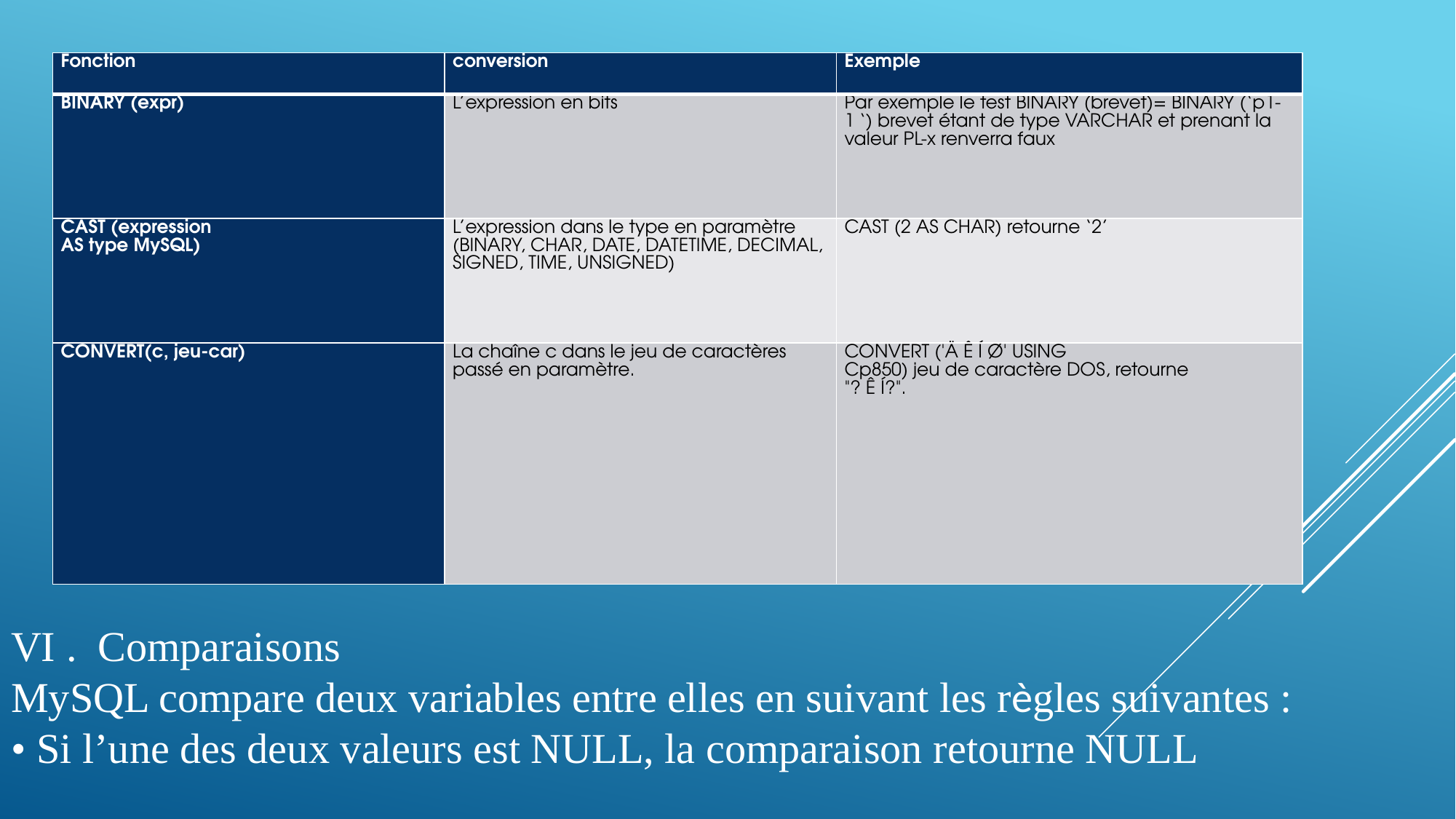

| Fonction | conversion | Exemple |
| --- | --- | --- |
| BINARY (expr) | L’expression en bits | Par exemple le test BINARY (brevet)= BINARY (‘p1-1 ‘) brevet étant de type VARCHAR et prenant la valeur PL-x renverra faux |
| CAST (expression AS type MySQL) | L’expression dans le type en paramètre (BINARY, CHAR, DATE, DATETIME, DECIMAL, SIGNED, TIME, UNSIGNED) | CAST (2 AS CHAR) retourne ‘2’ |
| CONVERT(c, jeu-car) | La chaîne c dans le jeu de caractères passé en paramètre. | CONVERT ('Ä Ê Í Ø' USING Cp850) jeu de caractère DOS, retourne "? Ê Í?". |
# VI .  Comparaisons
MySQL compare deux variables entre elles en suivant les règles suivantes :
• Si l’une des deux valeurs est NULL, la comparaison retourne NULL